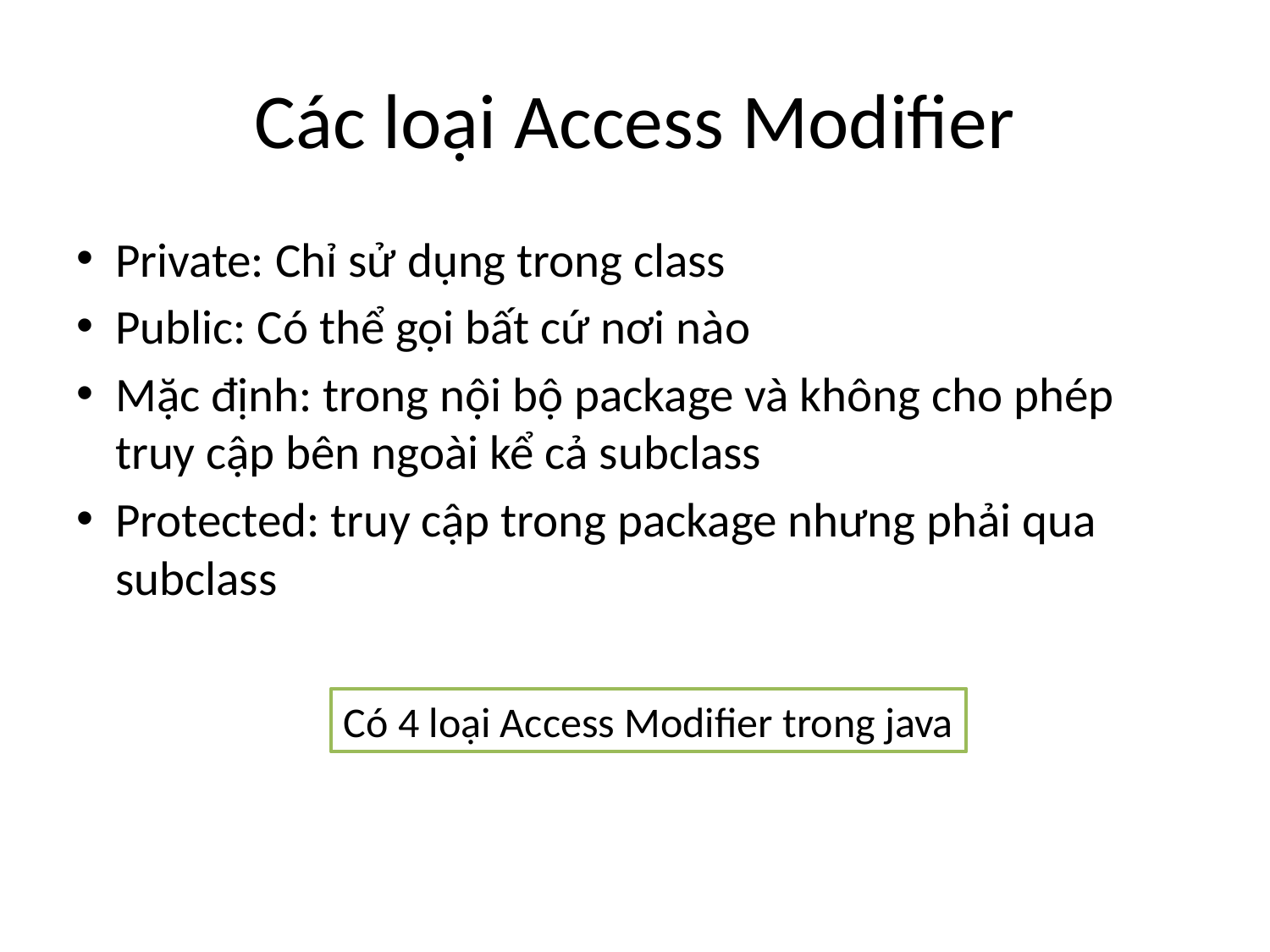

# Các loại Access Modifier
Private: Chỉ sử dụng trong class
Public: Có thể gọi bất cứ nơi nào
Mặc định: trong nội bộ package và không cho phép truy cập bên ngoài kể cả subclass
Protected: truy cập trong package nhưng phải qua subclass

Có 4 loại Access Modifier trong java